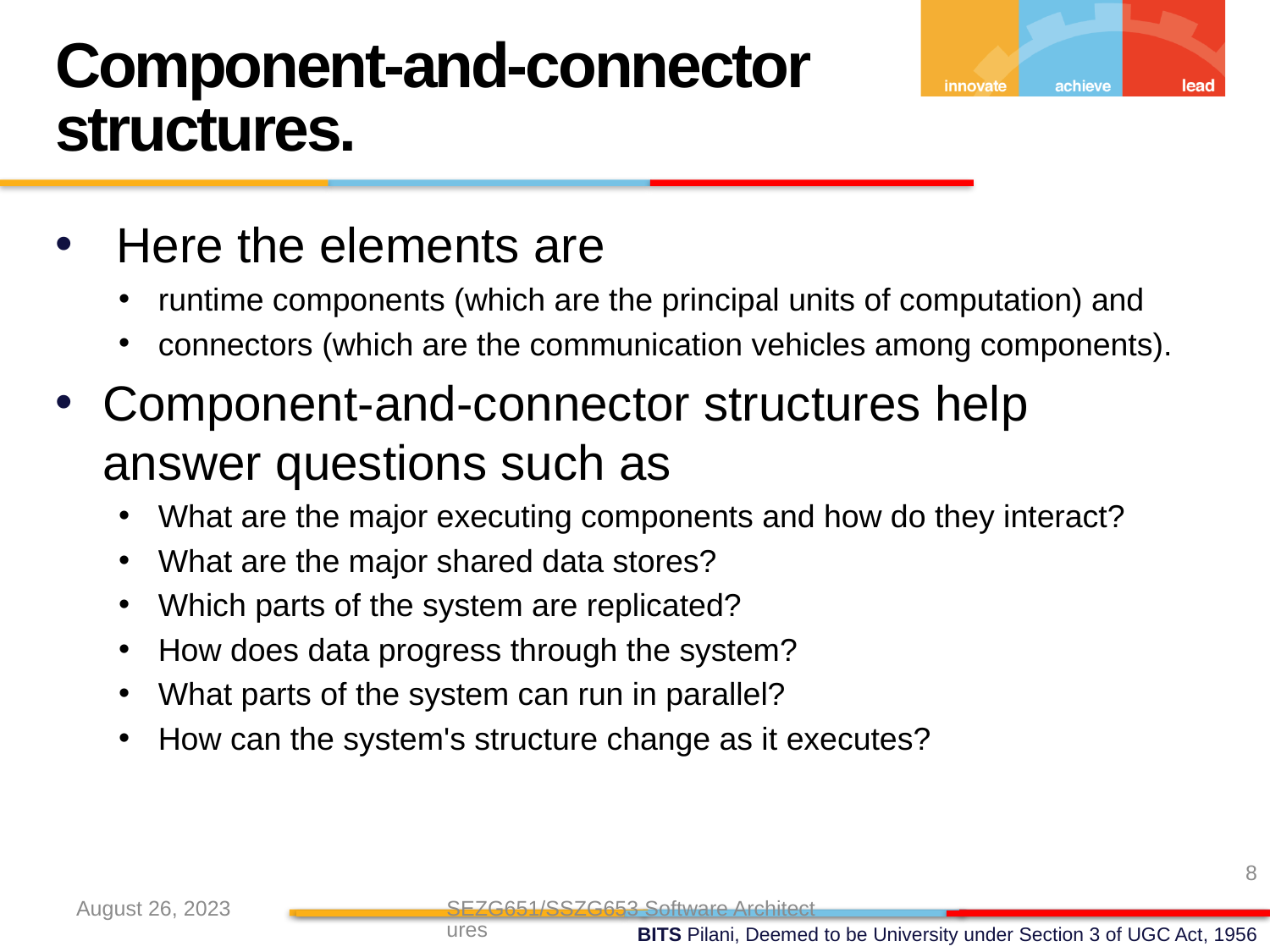

Component-and-connector structures.
 Here the elements are
runtime components (which are the principal units of computation) and
connectors (which are the communication vehicles among components).
Component-and-connector structures help answer questions such as
What are the major executing components and how do they interact?
What are the major shared data stores?
Which parts of the system are replicated?
How does data progress through the system?
What parts of the system can run in parallel?
How can the system's structure change as it executes?

8
August 26, 2023
SEZG651/SSZG653 Software Architectures